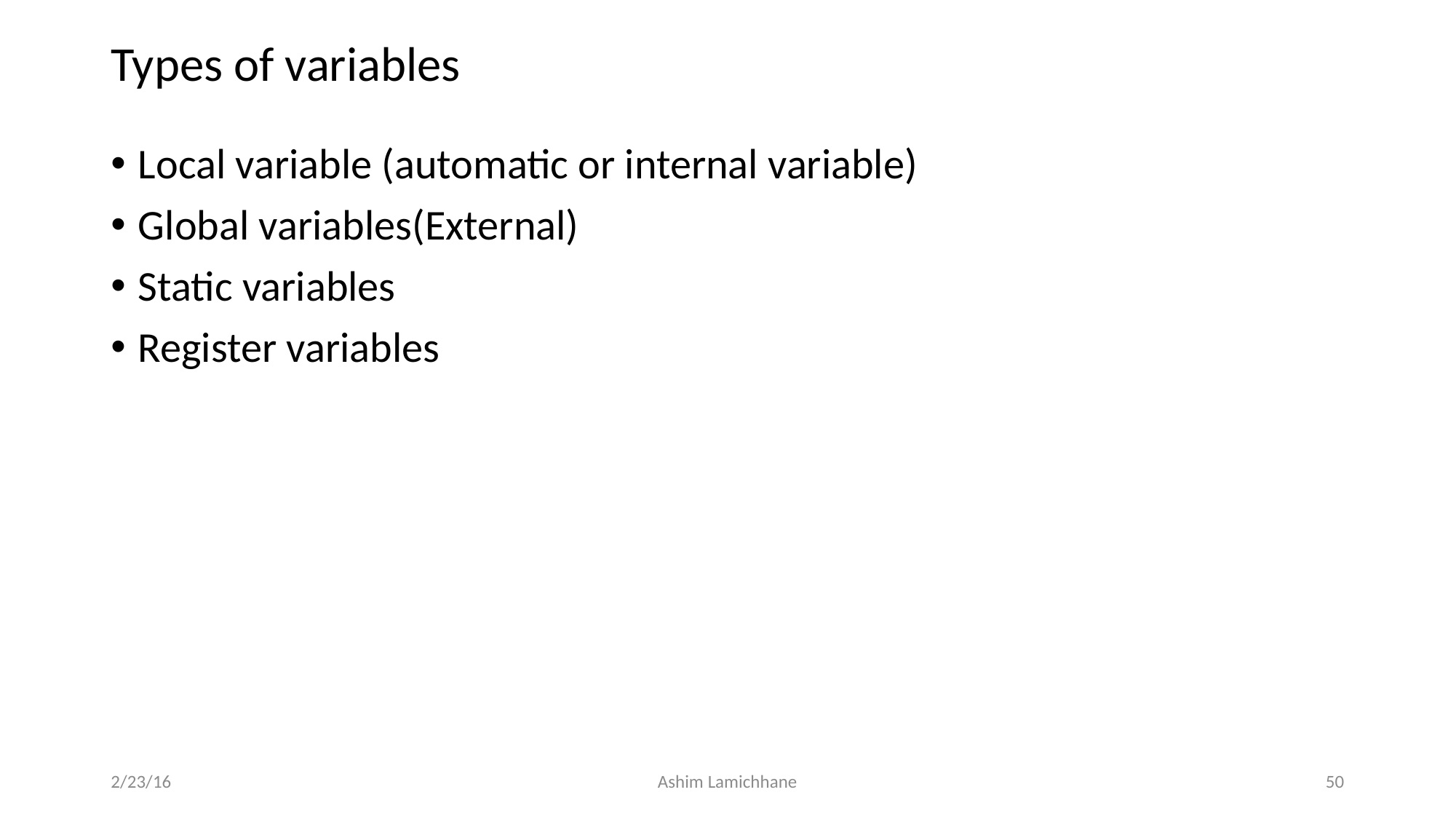

# Types of variables
Local variable (automatic or internal variable)
Global variables(External)
Static variables
Register variables
2/23/16
Ashim Lamichhane
50